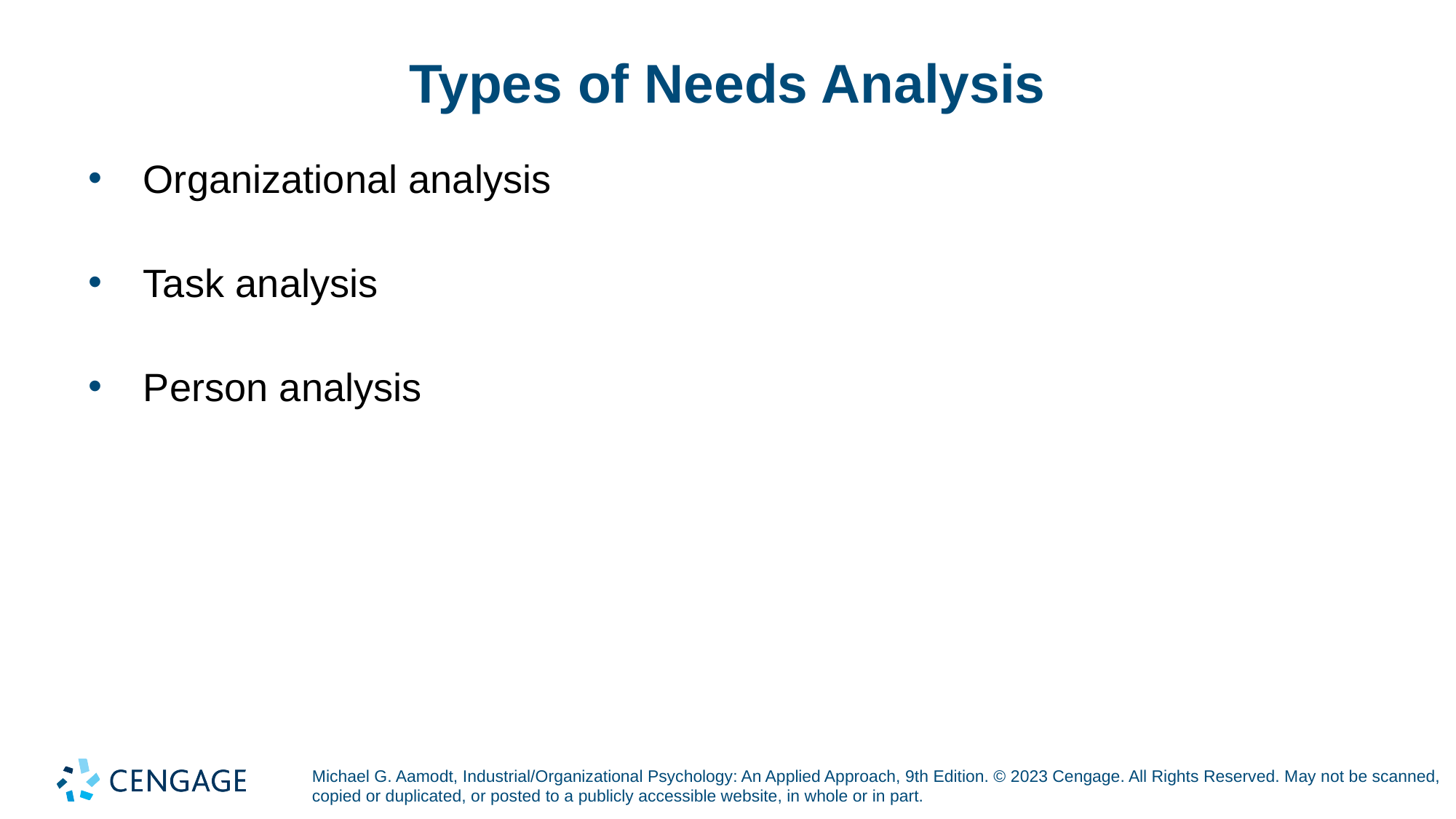

# Types of Needs Analysis
Organizational analysis
Task analysis
Person analysis